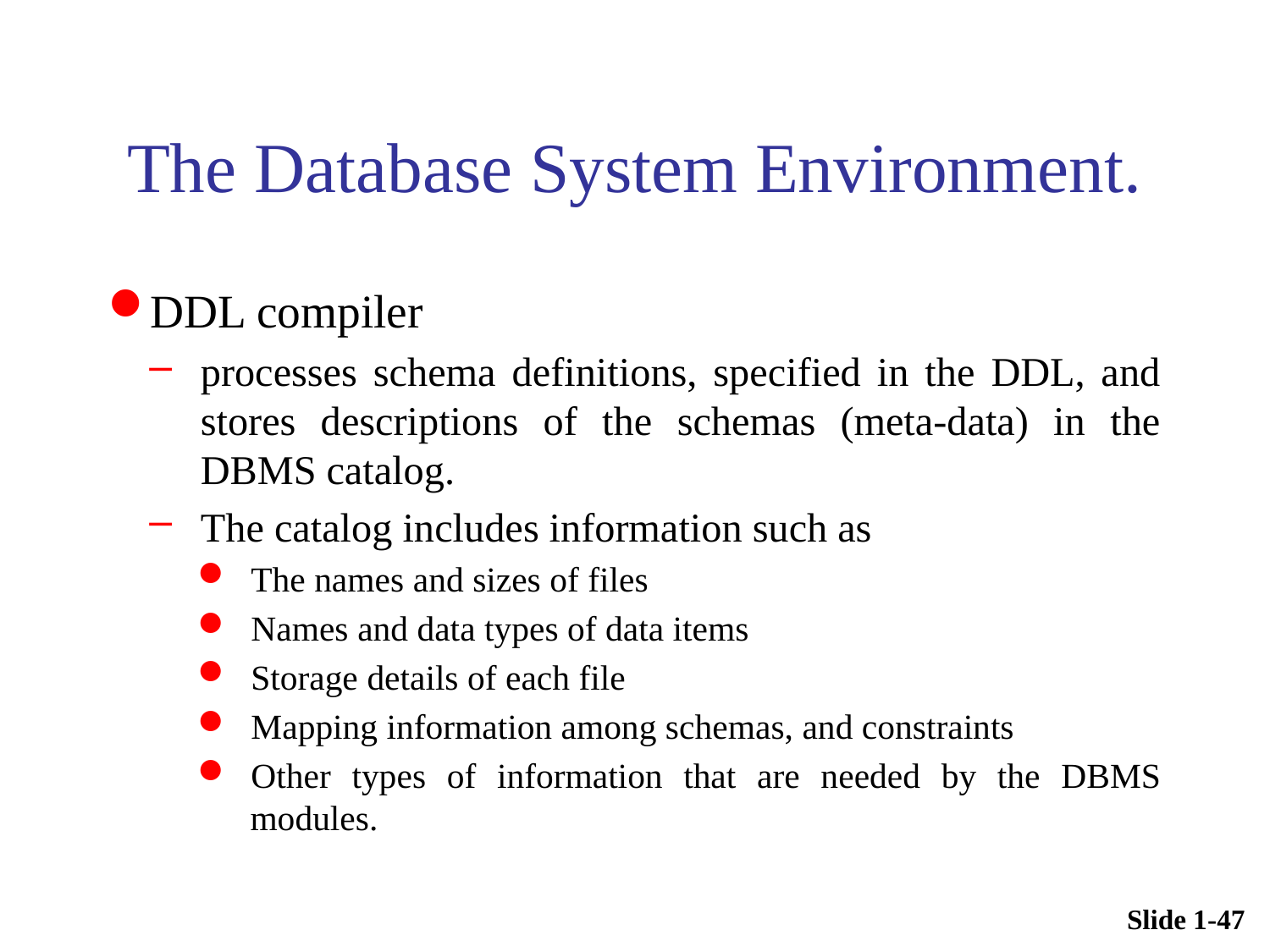

# The Database System Environment.
DDL compiler
processes schema definitions, specified in the DDL, and stores descriptions of the schemas (meta-data) in the DBMS catalog.
The catalog includes information such as
The names and sizes of files
Names and data types of data items
Storage details of each file
Mapping information among schemas, and constraints
Other types of information that are needed by the DBMS modules.
Slide 1-47